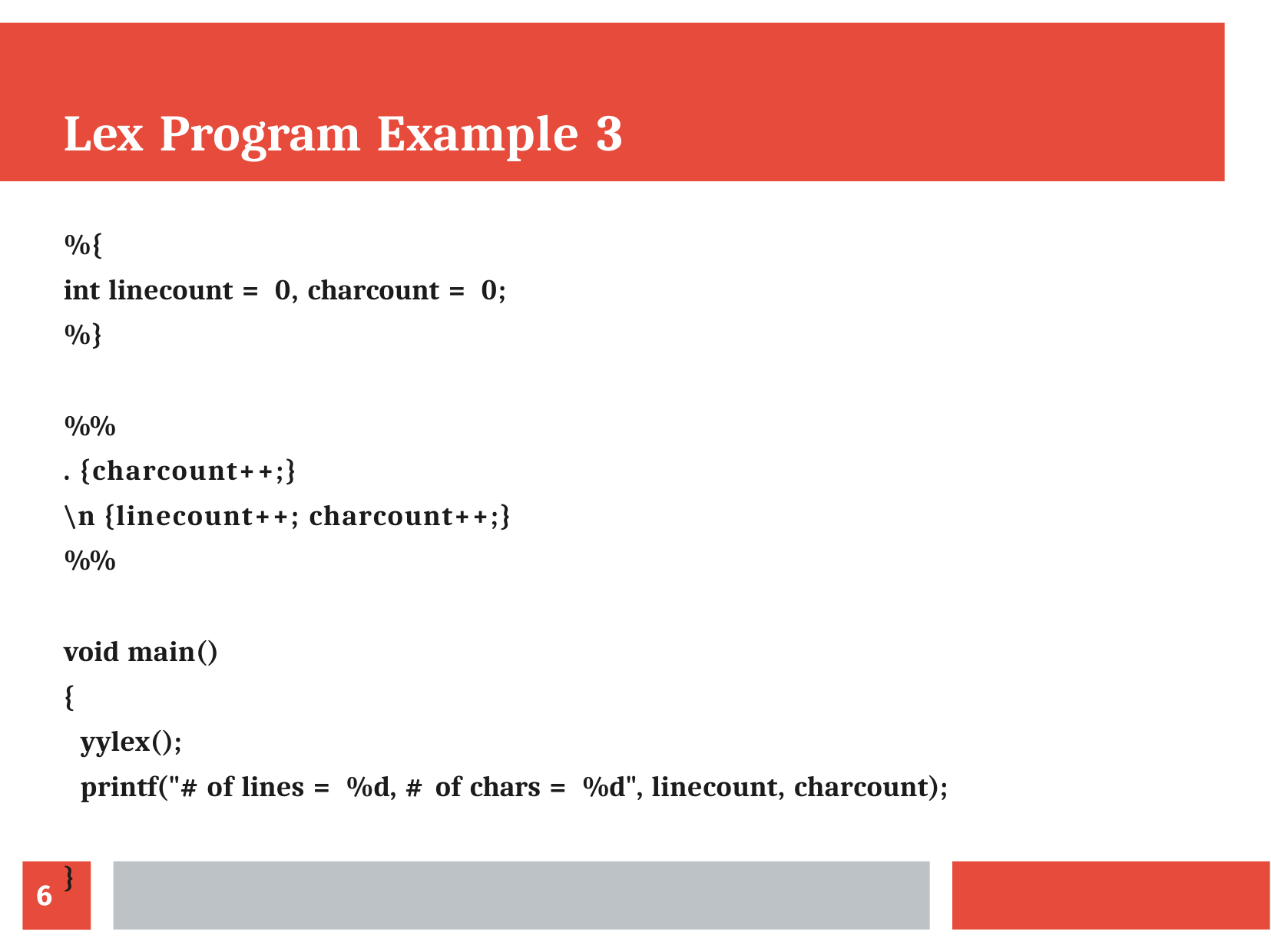

# Lex Program Example 3
%{
int linecount = 0, charcount = 0;
%}

%%
. {charcount++;}
\n {linecount++; charcount++;}
%%

void main()
{
yylex();
printf("# of lines = %d, # of chars = %d", linecount, charcount);

}
6